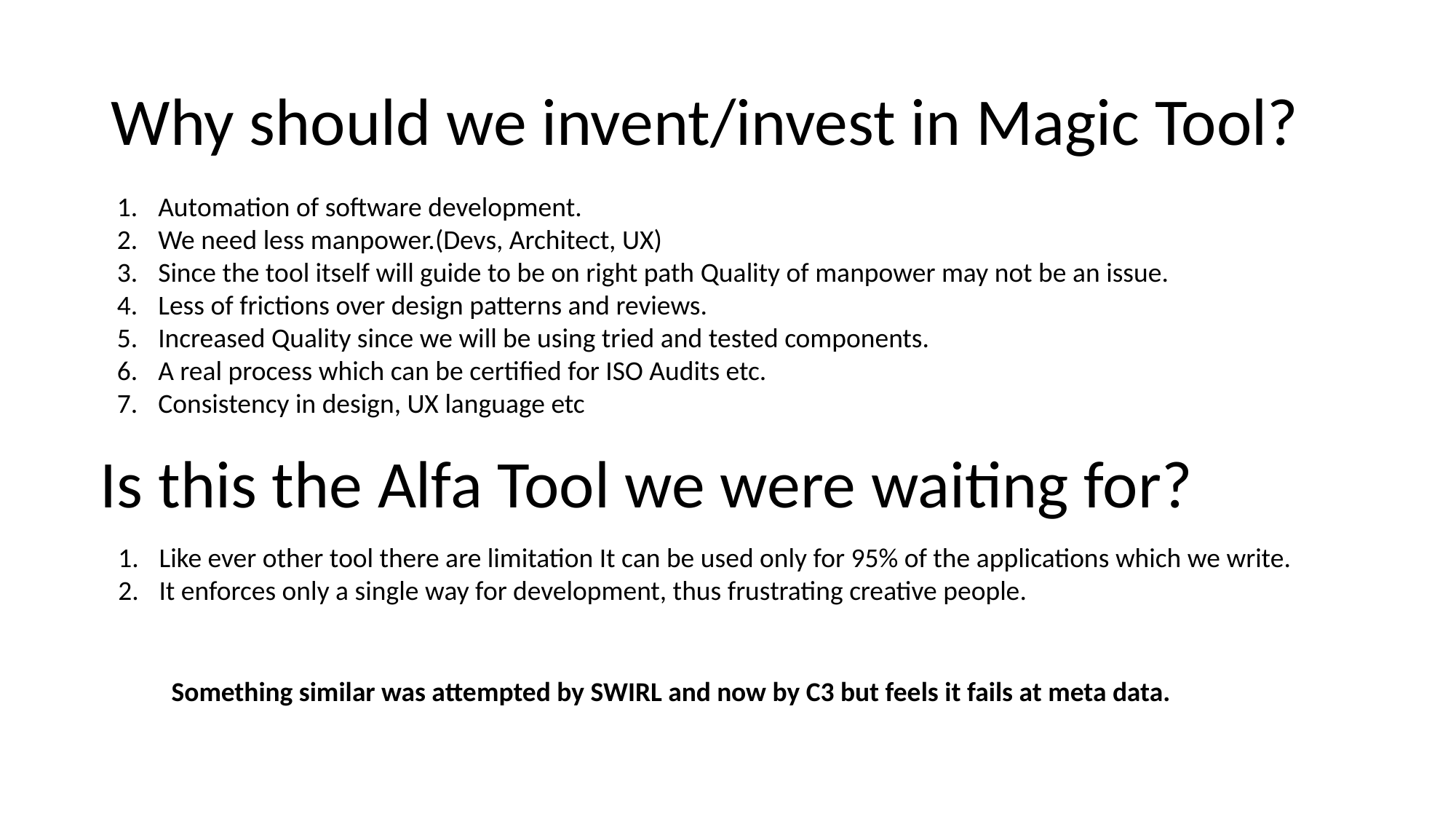

# Why should we invent/invest in Magic Tool?
Automation of software development.
We need less manpower.(Devs, Architect, UX)
Since the tool itself will guide to be on right path Quality of manpower may not be an issue.
Less of frictions over design patterns and reviews.
Increased Quality since we will be using tried and tested components.
A real process which can be certified for ISO Audits etc.
Consistency in design, UX language etc
Is this the Alfa Tool we were waiting for?
Like ever other tool there are limitation It can be used only for 95% of the applications which we write.
It enforces only a single way for development, thus frustrating creative people.

Something similar was attempted by SWIRL and now by C3 but feels it fails at meta data.